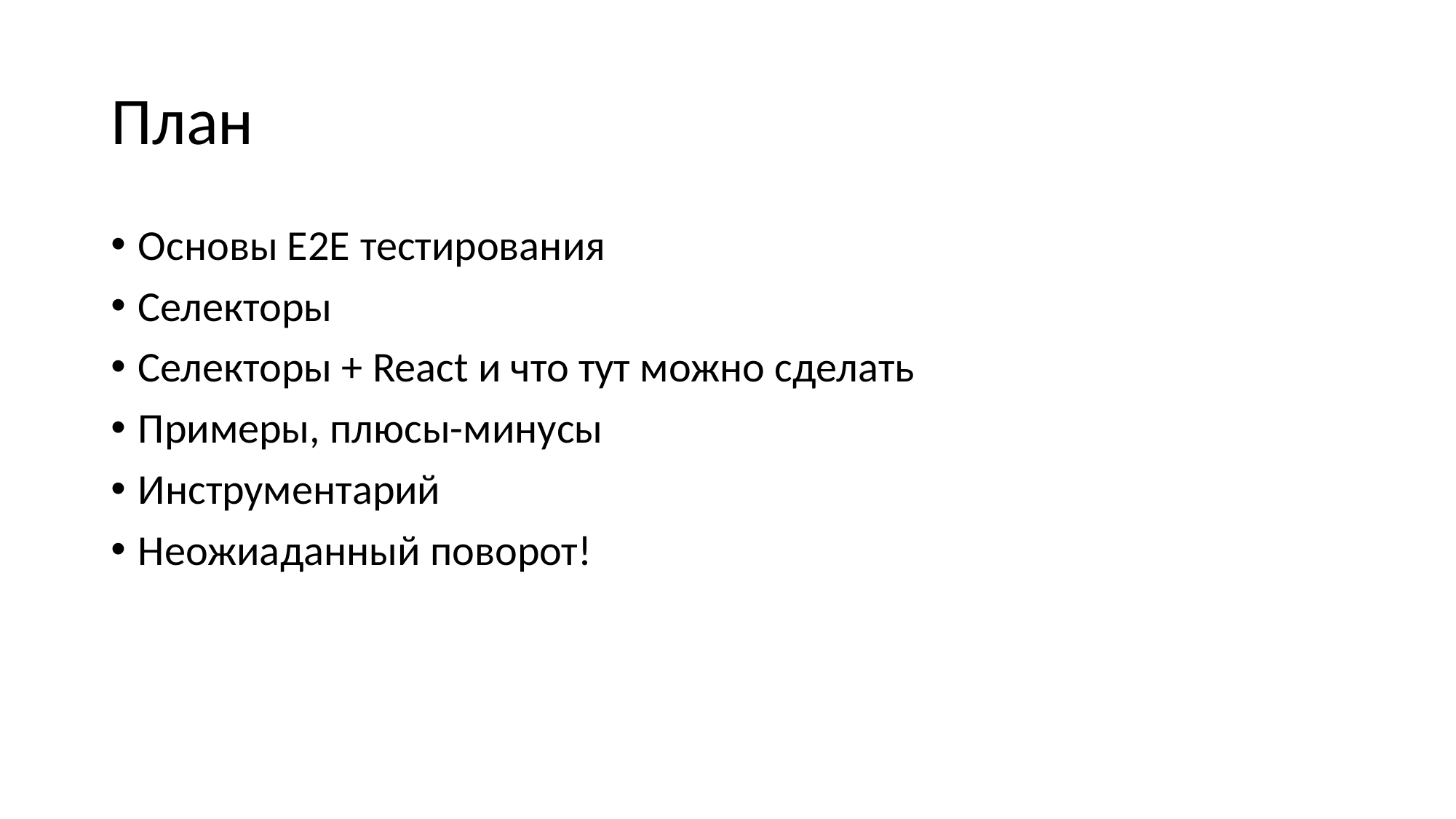

# План
Основы E2E тестирования
Селекторы
Селекторы + React и что тут можно сделать
Примеры, плюсы-минусы
Инструментарий
Неожиаданный поворот!